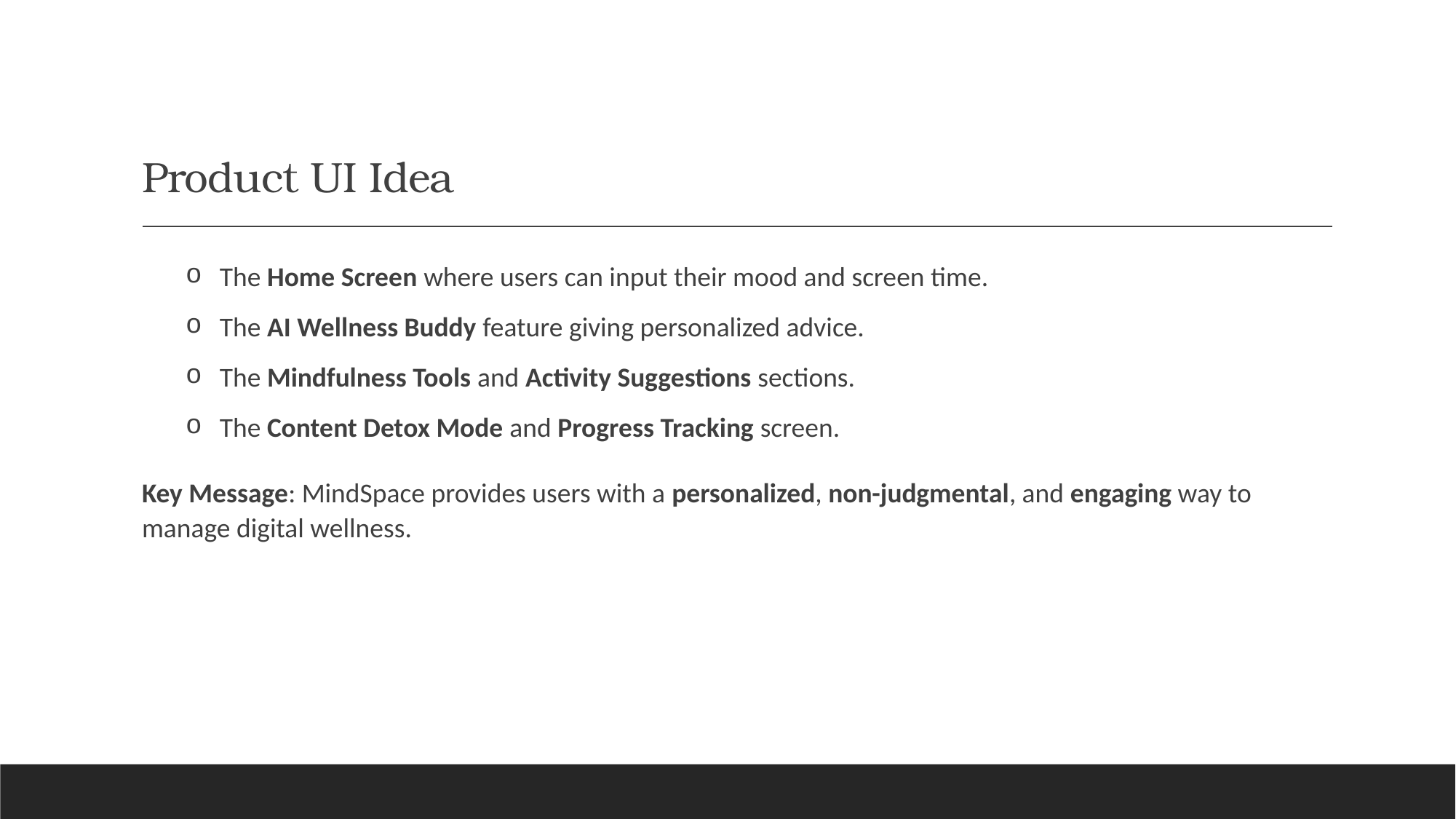

# Product UI Idea
The Home Screen where users can input their mood and screen time.
The AI Wellness Buddy feature giving personalized advice.
The Mindfulness Tools and Activity Suggestions sections.
The Content Detox Mode and Progress Tracking screen.
Key Message: MindSpace provides users with a personalized, non-judgmental, and engaging way to manage digital wellness.